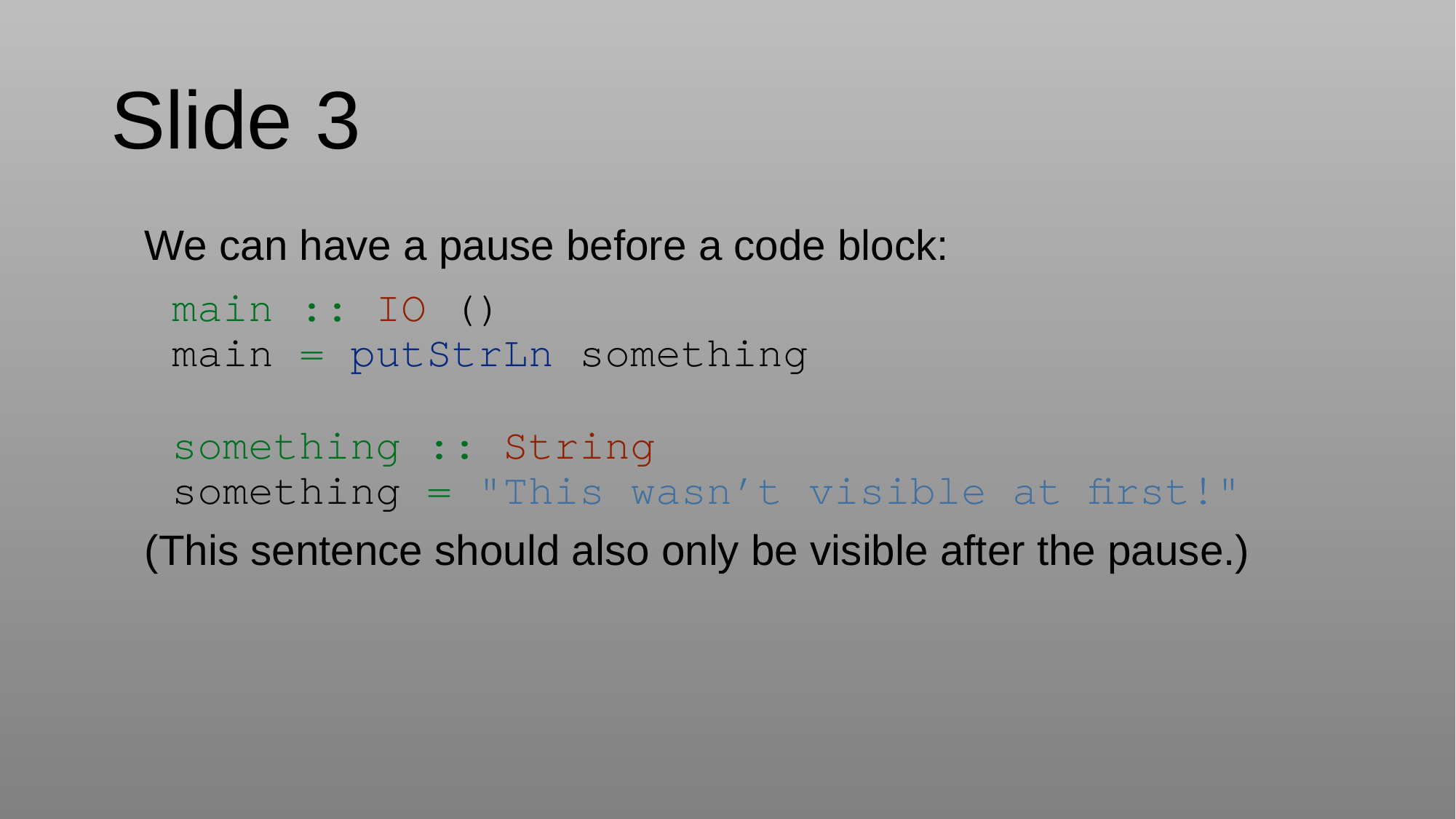

# Slide 3
We can have a pause before a code block:
main :: IO ()
main = putStrLn something
something :: String
something = "This wasn’t visible at first!"
(This sentence should also only be visible after the pause.)